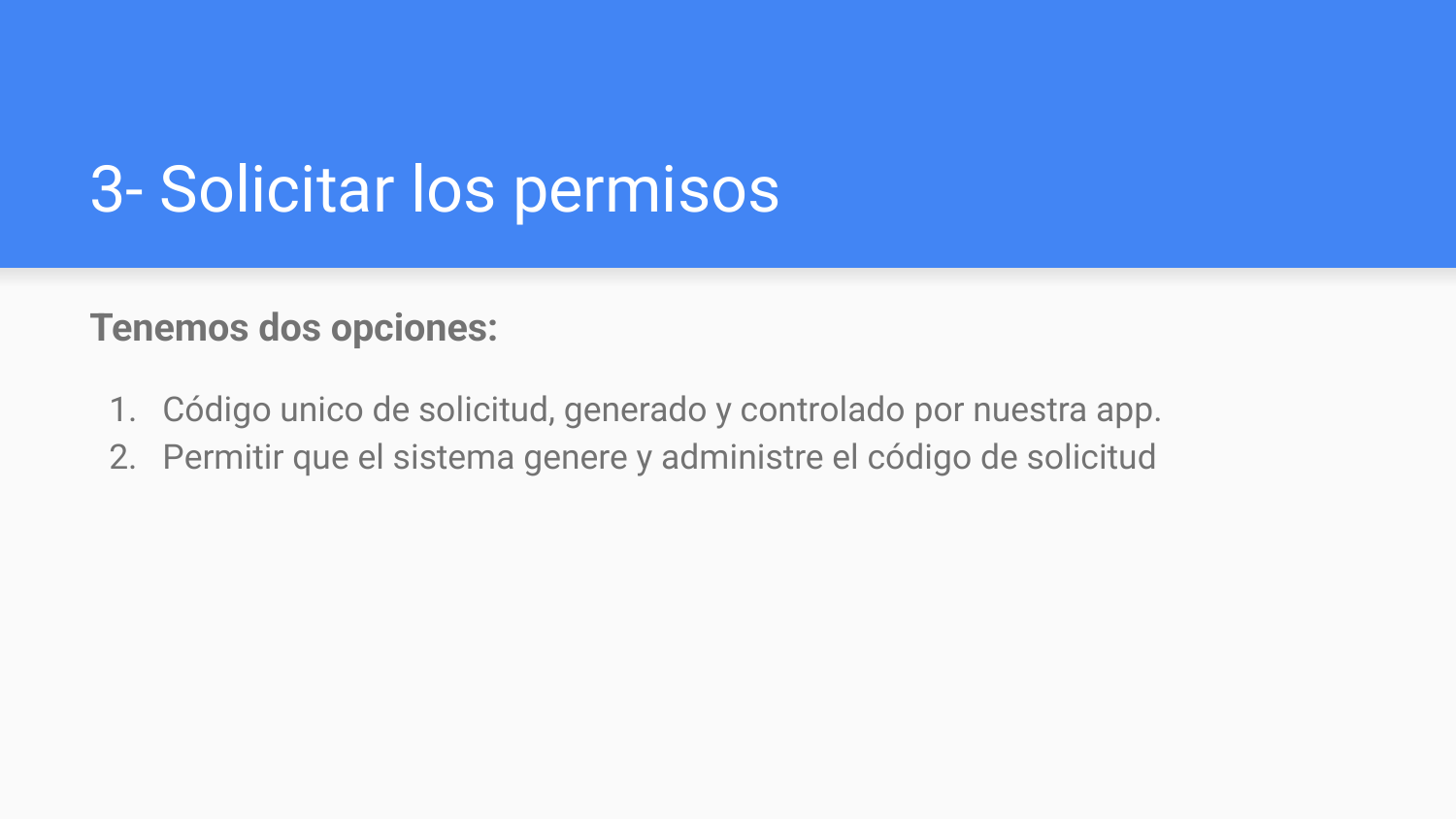

# 3- Solicitar los permisos
Tenemos dos opciones:
Código unico de solicitud, generado y controlado por nuestra app.
Permitir que el sistema genere y administre el código de solicitud